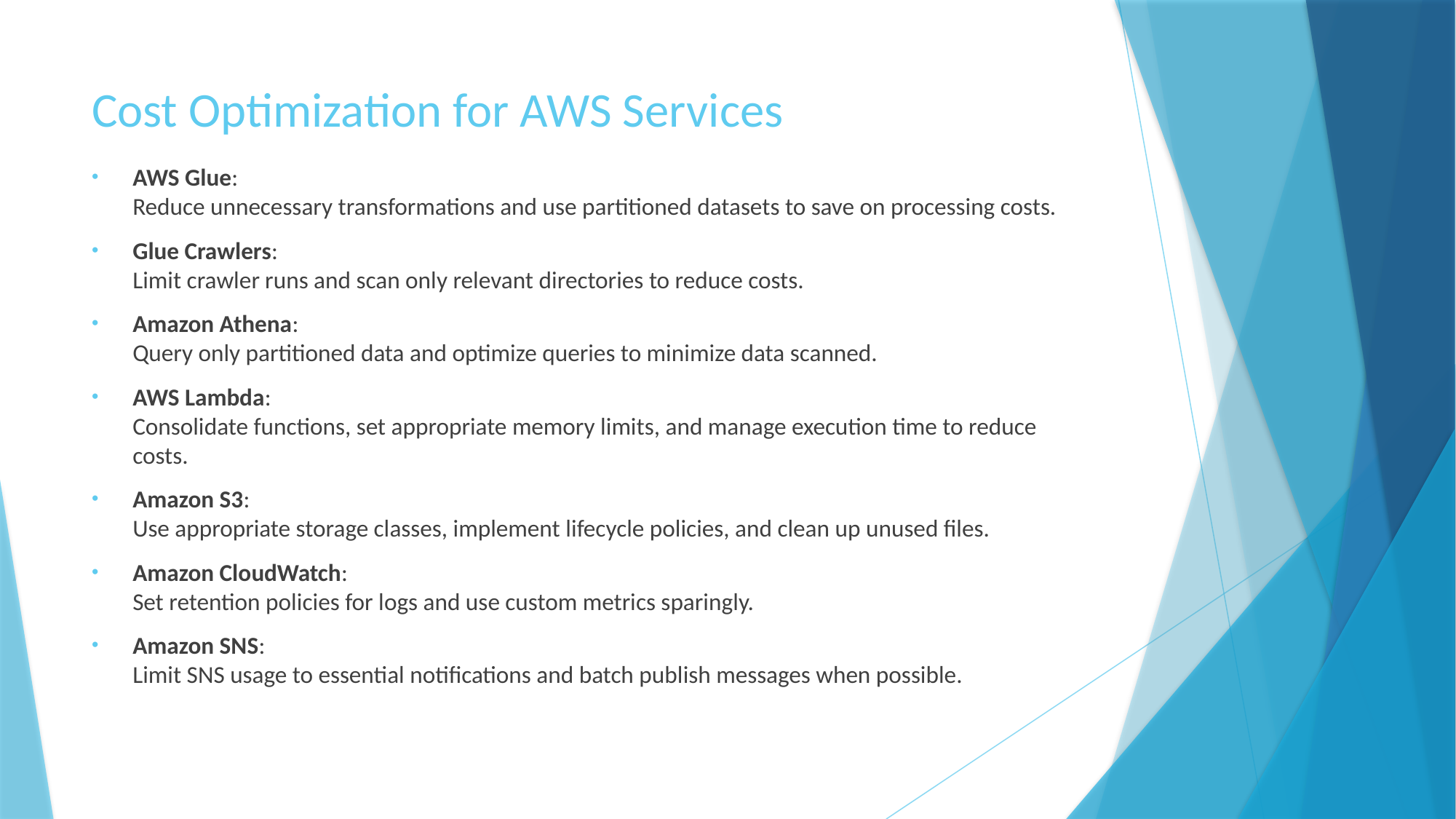

# Cost Optimization for AWS Services
AWS Glue:
Reduce unnecessary transformations and use partitioned datasets to save on processing costs.
Glue Crawlers:
Limit crawler runs and scan only relevant directories to reduce costs.
Amazon Athena:
Query only partitioned data and optimize queries to minimize data scanned.
AWS Lambda:
Consolidate functions, set appropriate memory limits, and manage execution time to reduce costs.
Amazon S3:
Use appropriate storage classes, implement lifecycle policies, and clean up unused files.
Amazon CloudWatch:
Set retention policies for logs and use custom metrics sparingly.
Amazon SNS:
Limit SNS usage to essential notifications and batch publish messages when possible.